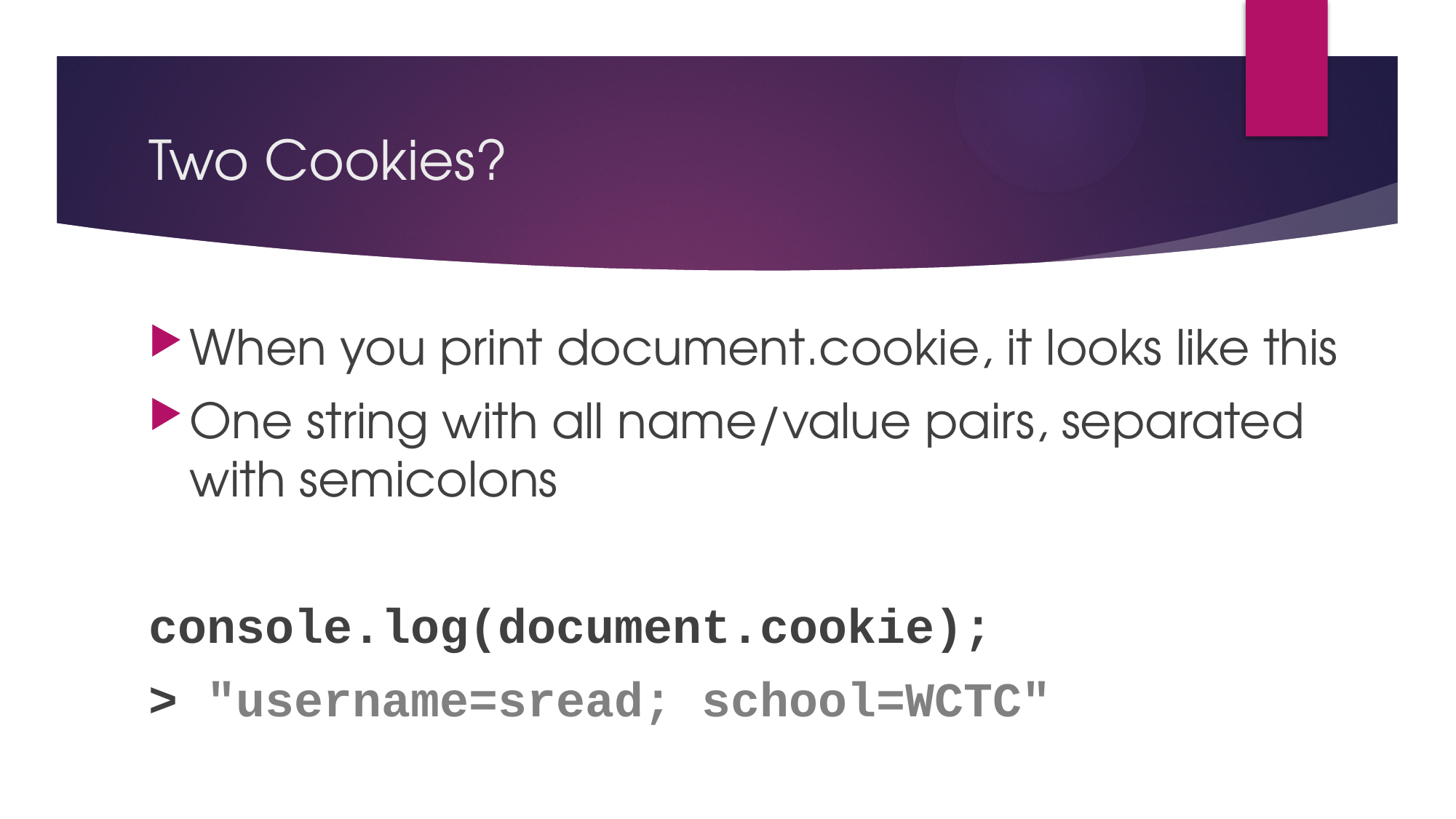

# Two Cookies?
When you print document.cookie, it looks like this
One string with all name/value pairs, separated with semicolons

console.log(document.cookie);
> "username=sread; school=WCTC"